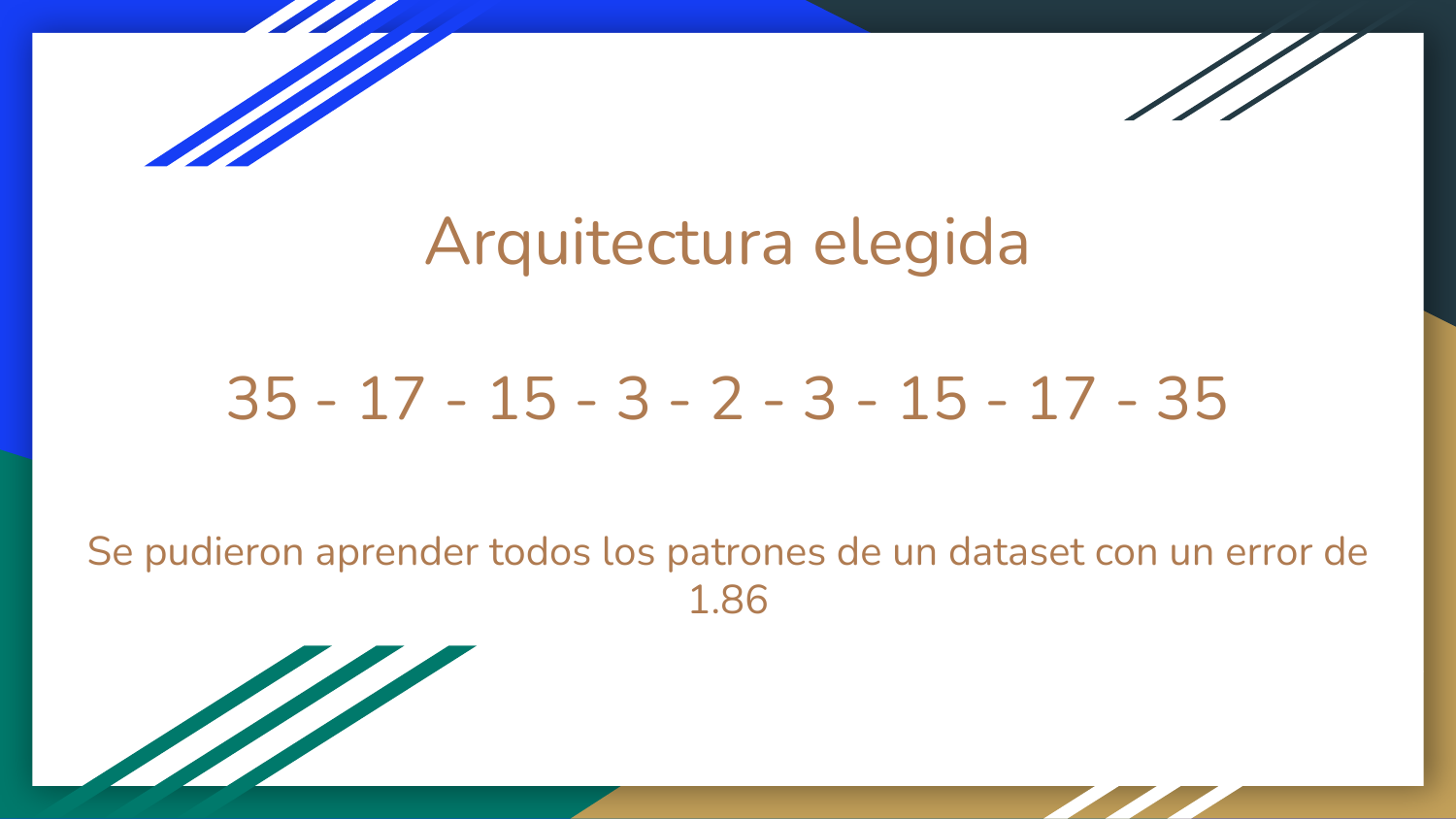

# Arquitectura elegida
35 - 17 - 15 - 3 - 2 - 3 - 15 - 17 - 35
Se pudieron aprender todos los patrones de un dataset con un error de 1.86